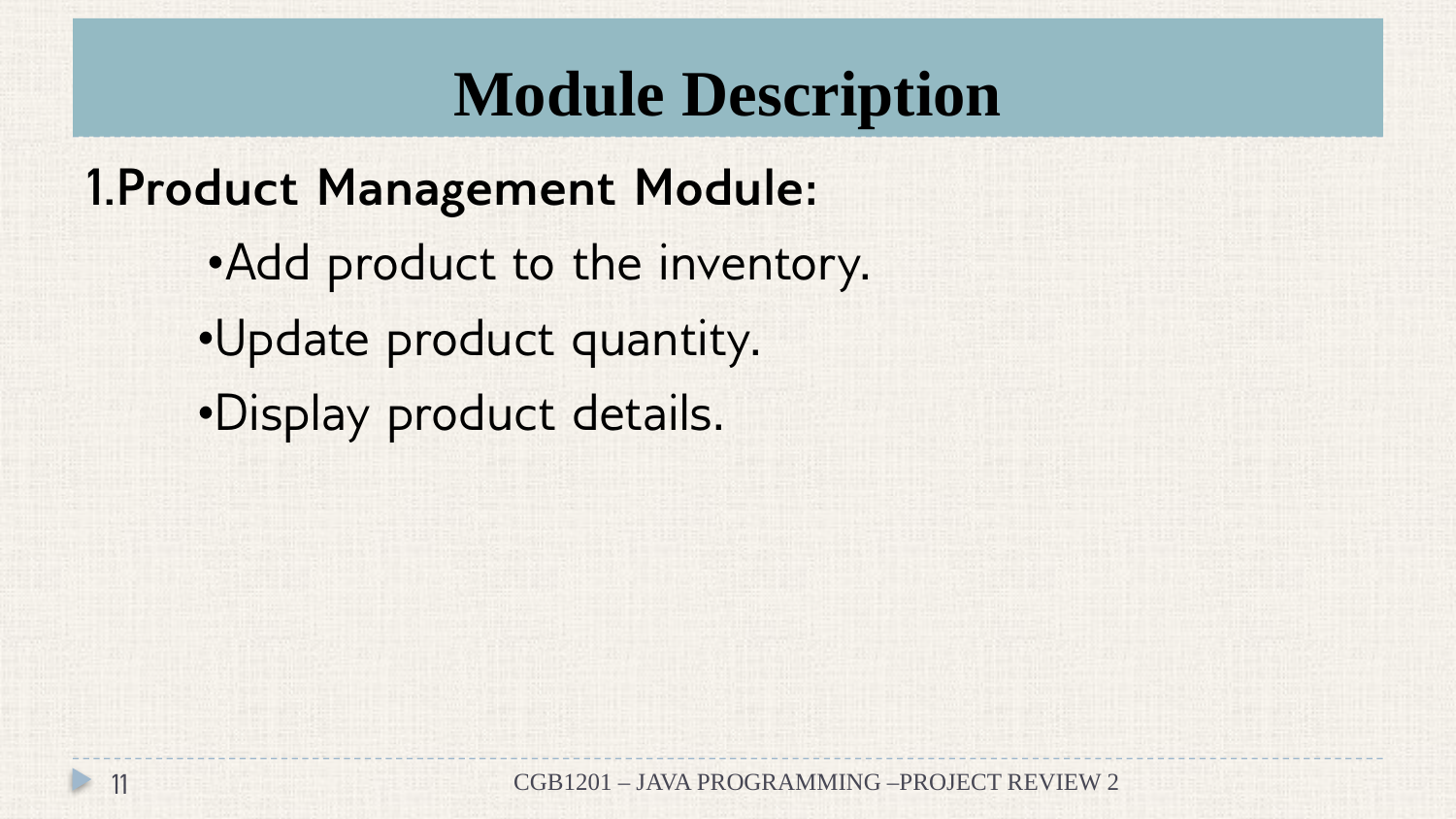

# Module Description
1.Product Management Module:
       •Add product to the inventory.
       •Update product quantity.
       •Display product details.
11
CGB1201 – JAVA PROGRAMMING –PROJECT REVIEW 2